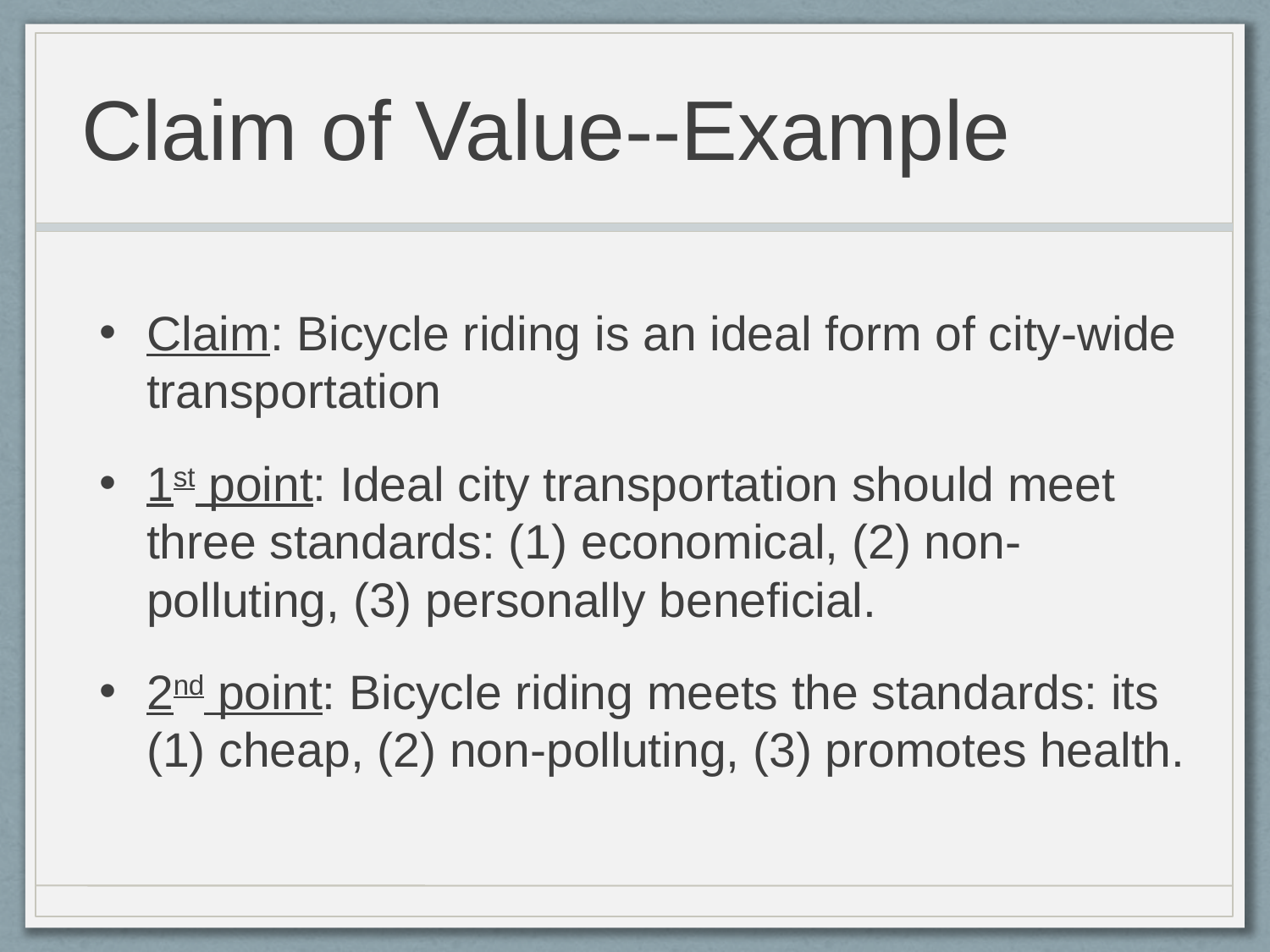

# Claim of Value--Example
Claim: Bicycle riding is an ideal form of city-wide transportation
1st point: Ideal city transportation should meet three standards: (1) economical, (2) non-polluting, (3) personally beneficial.
2nd point: Bicycle riding meets the standards: its (1) cheap, (2) non-polluting, (3) promotes health.